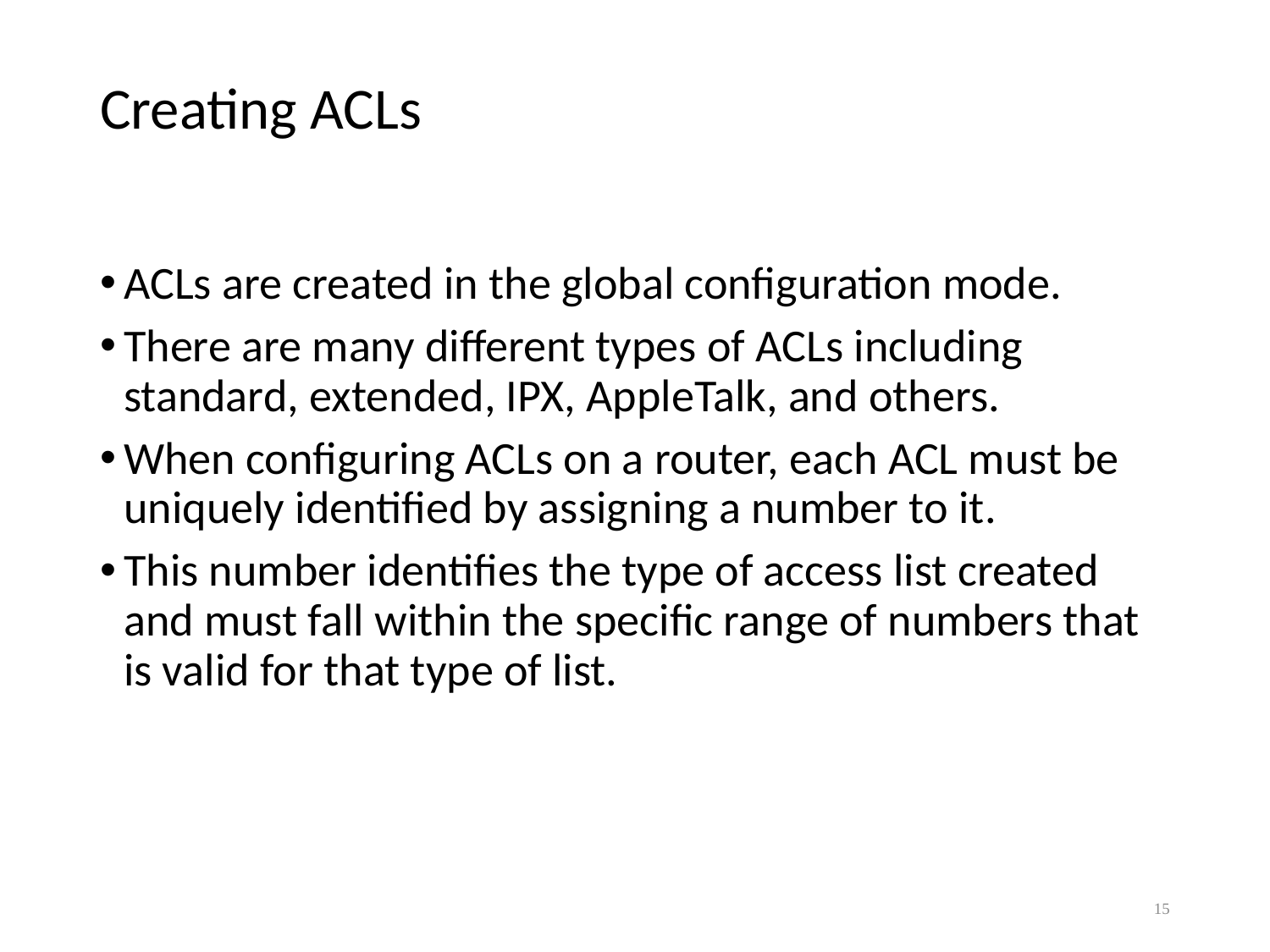

# Creating ACLs
ACLs are created in the global configuration mode.
There are many different types of ACLs including standard, extended, IPX, AppleTalk, and others.
When configuring ACLs on a router, each ACL must be uniquely identified by assigning a number to it.
This number identifies the type of access list created and must fall within the specific range of numbers that is valid for that type of list.
15